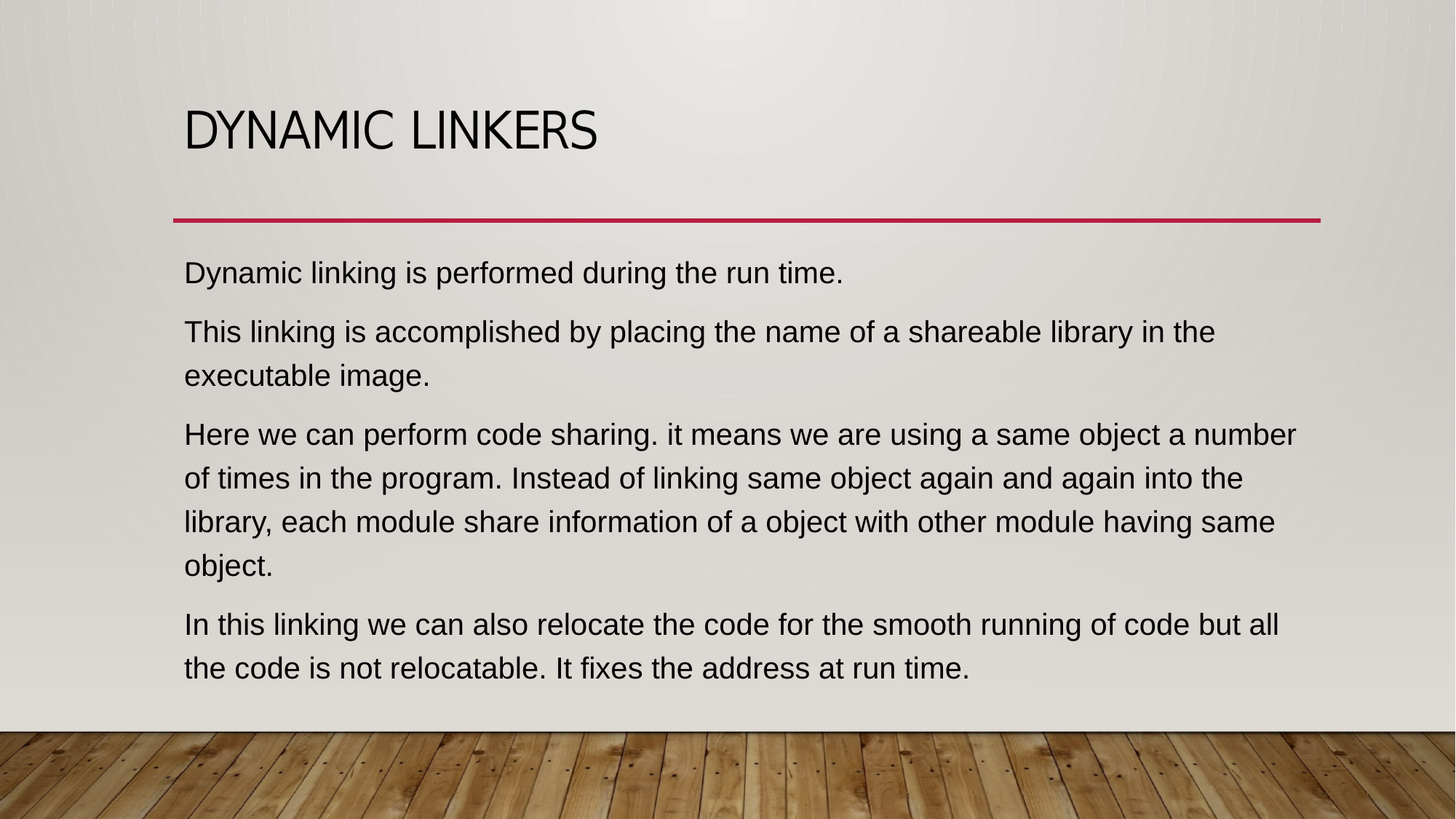

# Dynamic linkers
Dynamic linking is performed during the run time.
This linking is accomplished by placing the name of a shareable library in the executable image.
Here we can perform code sharing. it means we are using a same object a number of times in the program. Instead of linking same object again and again into the library, each module share information of a object with other module having same object.
In this linking we can also relocate the code for the smooth running of code but all the code is not relocatable. It fixes the address at run time.